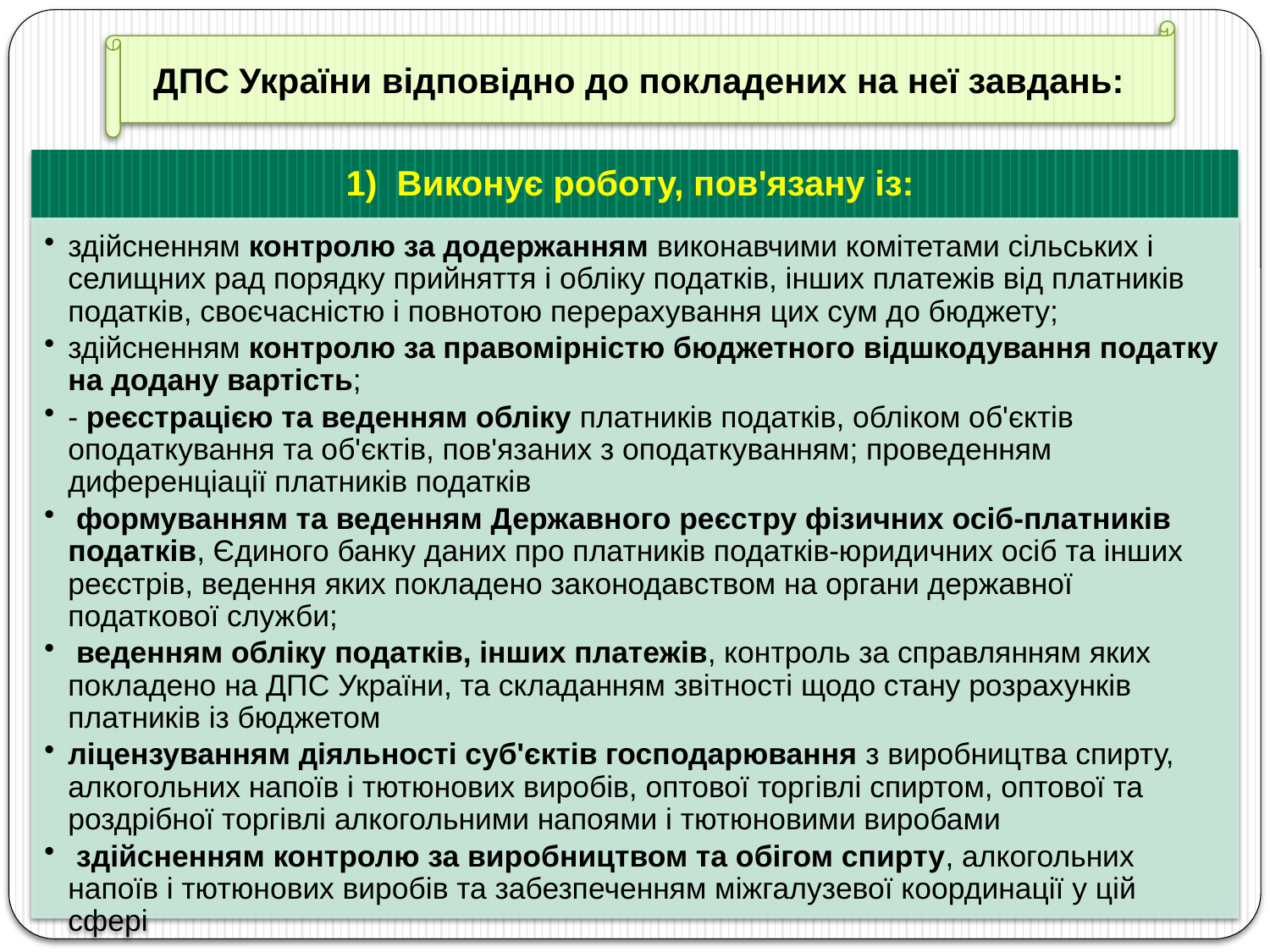

ДПС України відповідно до покладених на неї завдань:

1)  Виконує роботу, пов'язану із:
здійсненням контролю за додержанням виконавчими комітетами сільських і селищних рад порядку прийняття і обліку податків, інших платежів від платників податків, своєчасністю і повнотою перерахування цих сум до бюджету;
здійсненням контролю за правомірністю бюджетного відшкодування податку на додану вартість;
- реєстрацією та веденням обліку платників податків, обліком об'єктів оподаткування та об'єктів, пов'язаних з оподаткуванням; проведенням диференціації платників податків
 формуванням та веденням Державного реєстру фізичних осіб-платників податків, Єдиного банку даних про платників податків-юридичних осіб та інших реєстрів, ведення яких покладено законодавством на органи державної податкової служби;
 веденням обліку податків, інших платежів, контроль за справлянням яких покладено на ДПС України, та складанням звітності щодо стану розрахунків платників із бюджетом
ліцензуванням діяльності суб'єктів господарювання з виробництва спирту, алкогольних напоїв і тютюнових виробів, оптової торгівлі спиртом, оптової та роздрібної торгівлі алкогольними напоями і тютюновими виробами
 здійсненням контролю за виробництвом та обігом спирту, алкогольних напоїв і тютюнових виробів та забезпеченням міжгалузевої координації у цій сфері